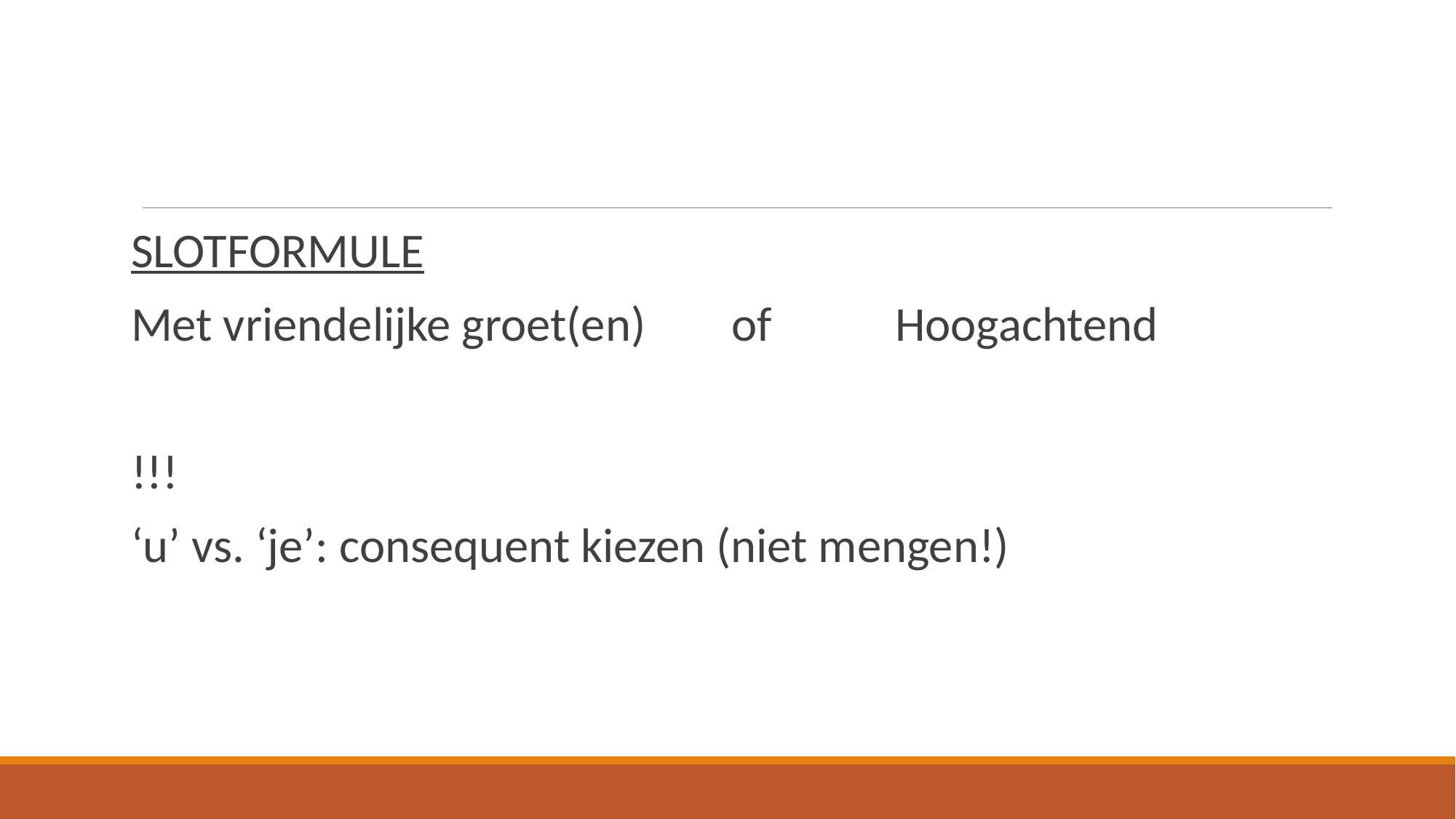

SLOTFORMULE
Met vriendelijke groet(en)	     of 		Hoogachtend

!!!
‘u’ vs. ‘je’: consequent kiezen (niet mengen!)